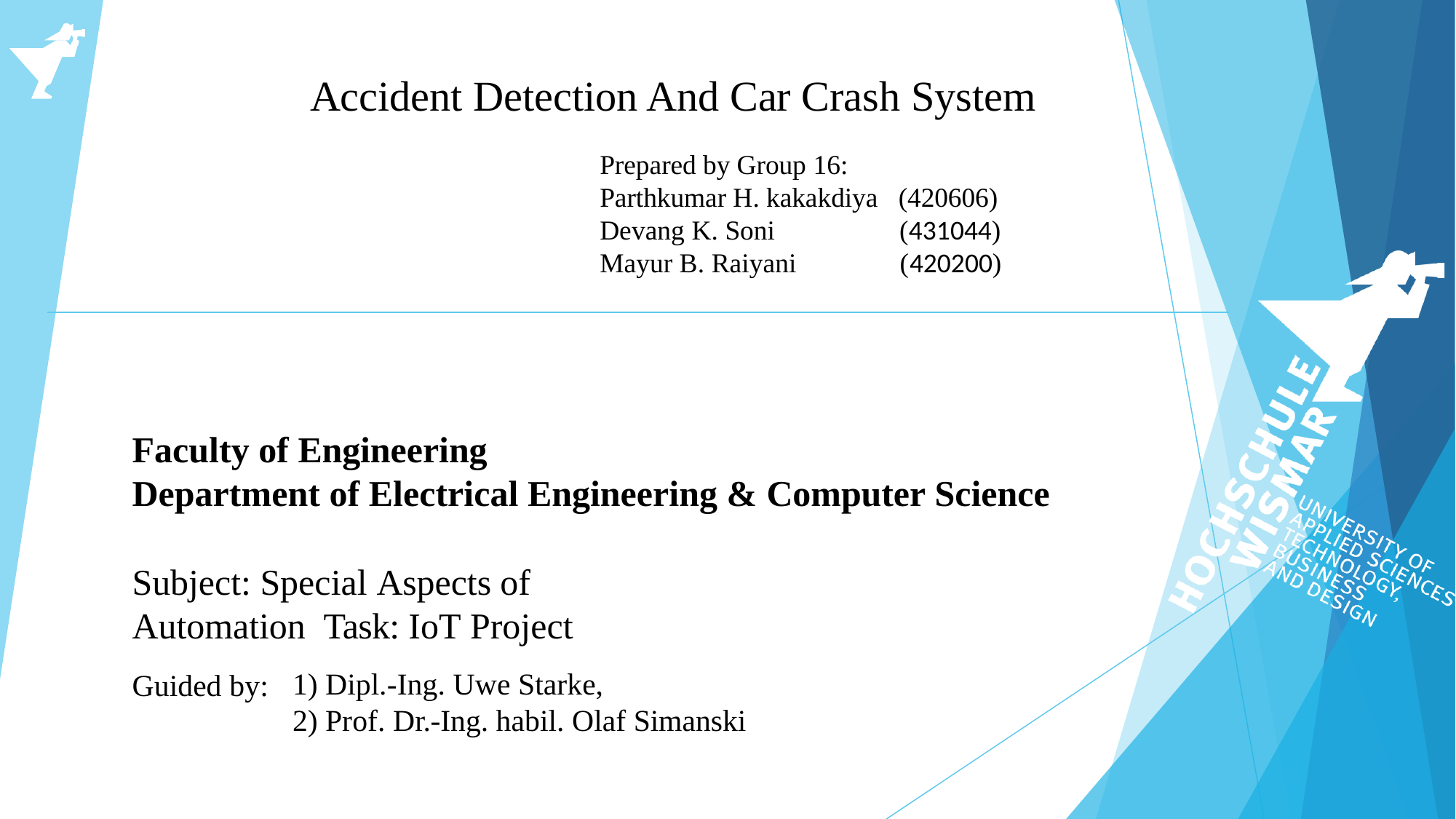

# Accident Detection And Car Crash System
Prepared by Group 16:
Parthkumar H. kakakdiya   (420606)
Devang K. Soni                  (431044)
Mayur B. Raiyani               (420200)

Faculty of Engineering
Department of Electrical Engineering & Computer Science

Subject: Special Aspects of  Automation  Task: IoT Project

Dipl.-Ing. Uwe Starke,
Prof. Dr.-Ing. habil. Olaf Simanski
Guided by: